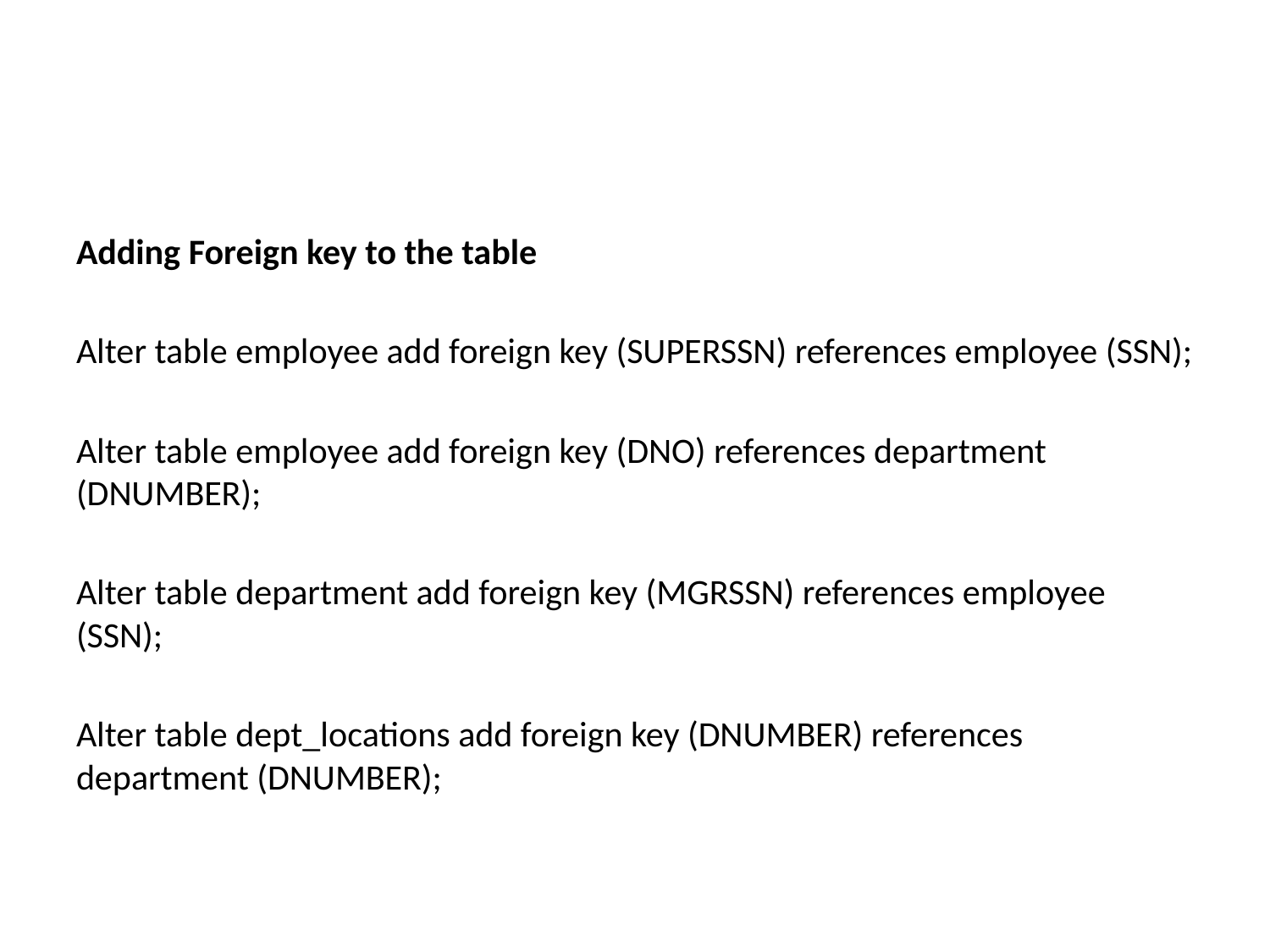

#
Adding Foreign key to the table

Alter table employee add foreign key (SUPERSSN) references employee (SSN);

Alter table employee add foreign key (DNO) references department (DNUMBER);

Alter table department add foreign key (MGRSSN) references employee (SSN);

Alter table dept_locations add foreign key (DNUMBER) references department (DNUMBER);